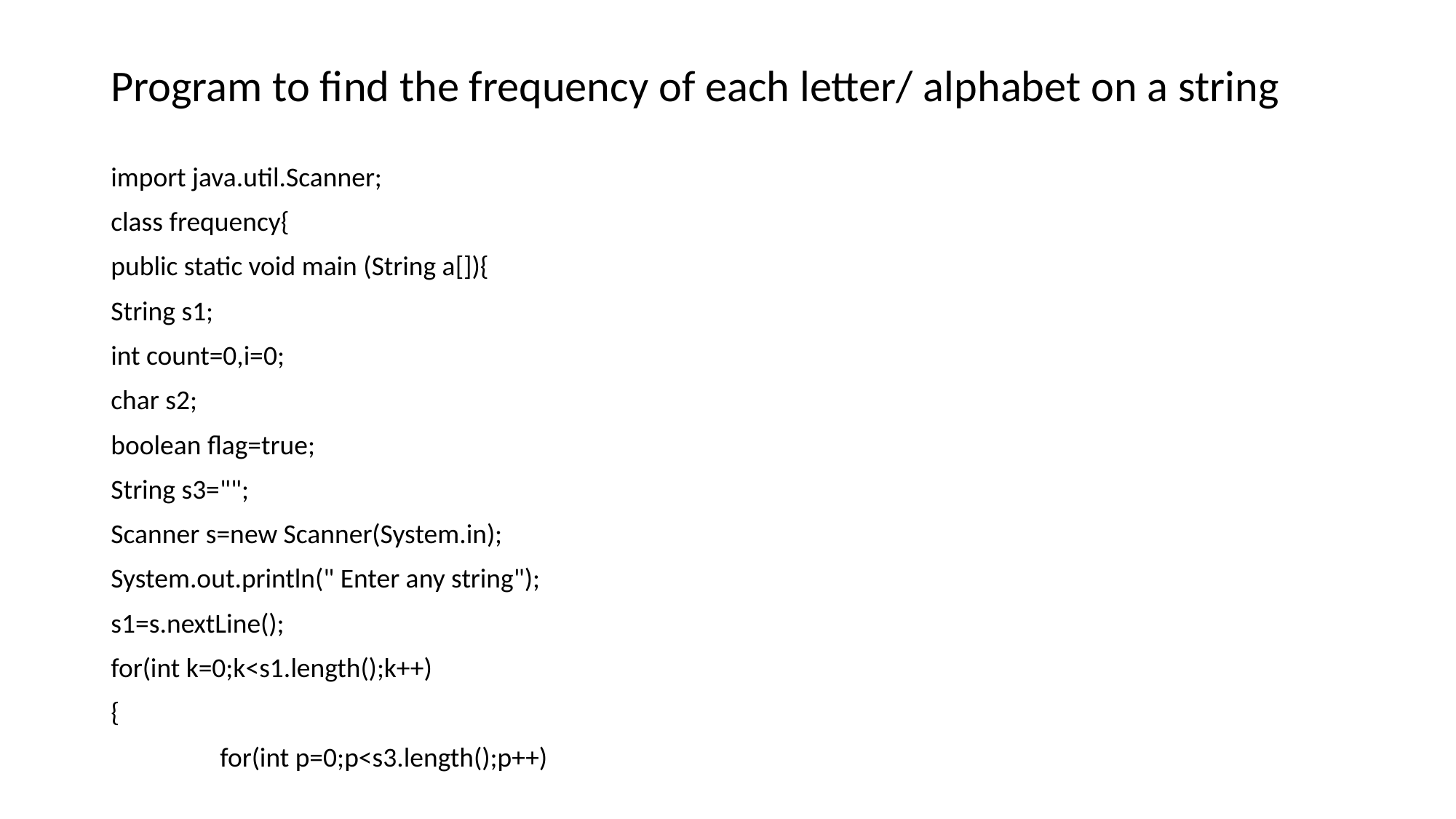

# Program to find the frequency of each letter/ alphabet on a string
import java.util.Scanner;
class frequency{
public static void main (String a[]){
String s1;
int count=0,i=0;
char s2;
boolean flag=true;
String s3="";
Scanner s=new Scanner(System.in);
System.out.println(" Enter any string");
s1=s.nextLine();
for(int k=0;k<s1.length();k++)
{
	for(int p=0;p<s3.length();p++)